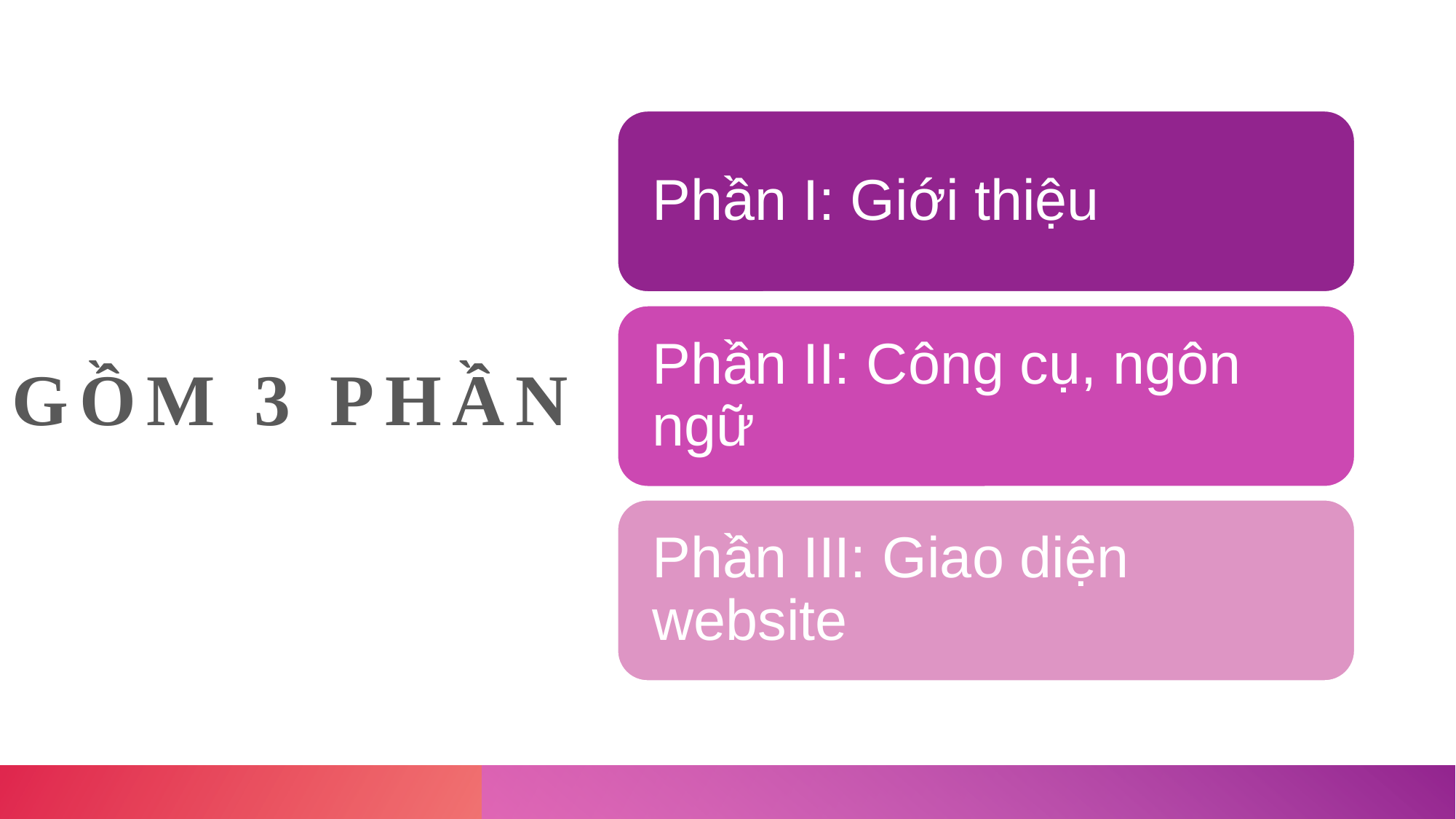

Phần I: Giới thiệu
Phần II: Công cụ, ngôn ngữ
Phần III: Giao diện website
# Gồm 3 phần